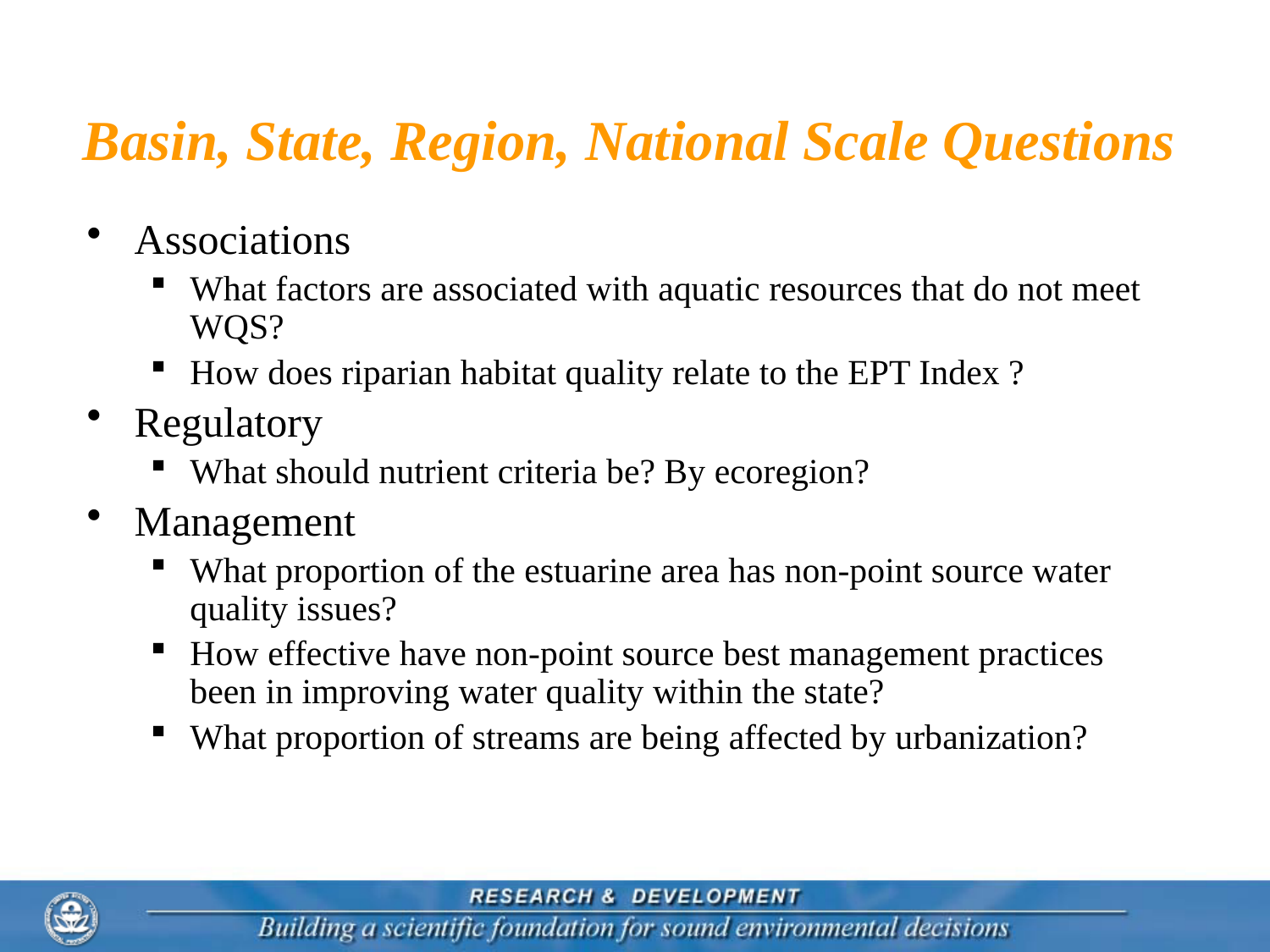

# Basin, State, Region, National Scale Questions
Associations
What factors are associated with aquatic resources that do not meet WQS?
How does riparian habitat quality relate to the EPT Index ?
Regulatory
What should nutrient criteria be? By ecoregion?
Management
What proportion of the estuarine area has non-point source water quality issues?
How effective have non-point source best management practices been in improving water quality within the state?
What proportion of streams are being affected by urbanization?